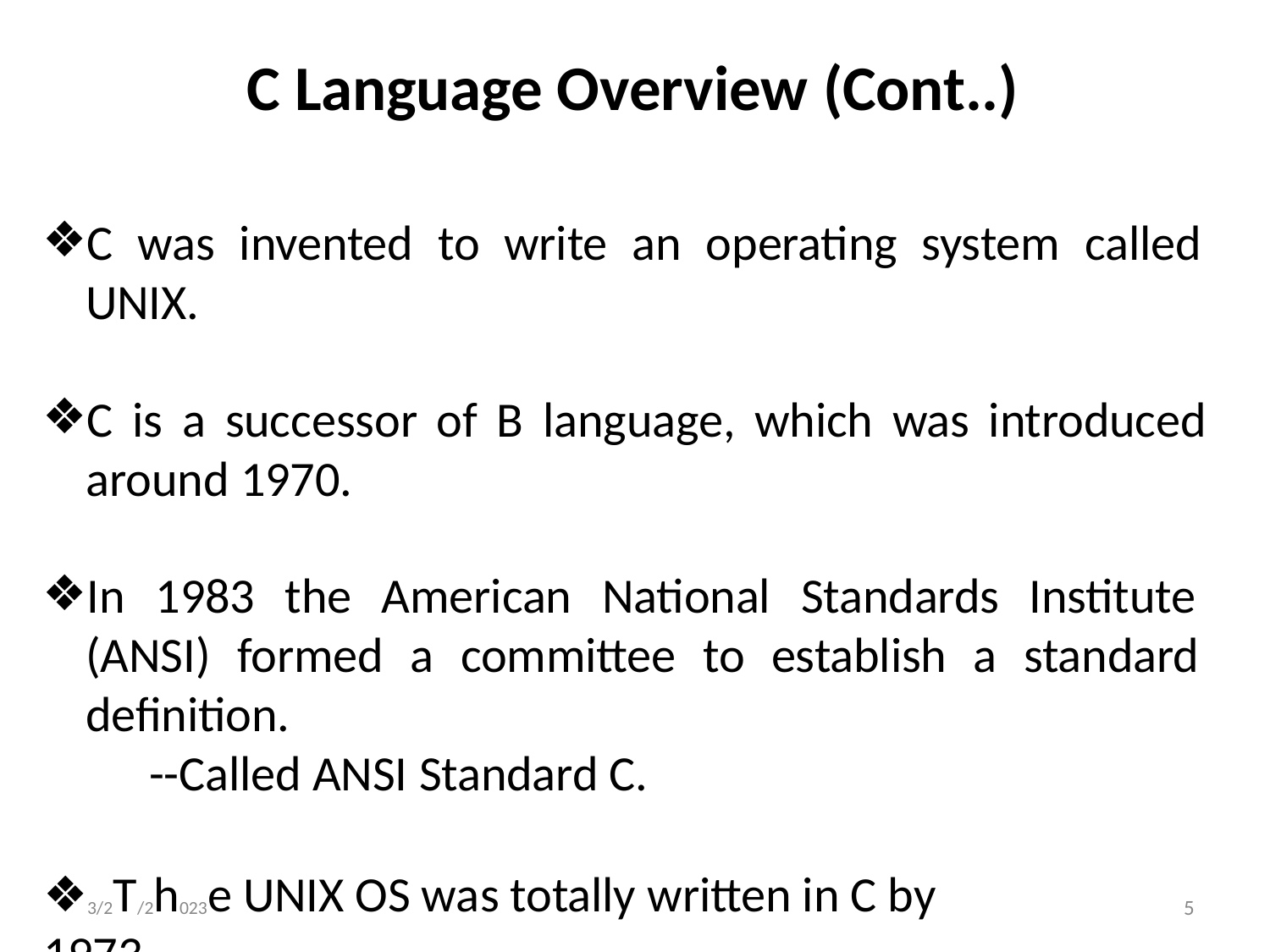

# C Language Overview (Cont..)
C was invented to write an operating system called  UNIX.

C is a successor of B language, which was introduced  around 1970.

In 1983 the American National Standards Institute  (ANSI) formed a committee to establish a standard  definition.
--Called ANSI Standard C.
❖3/2T/2h023e UNIX OS was totally written in C by 1973.
5